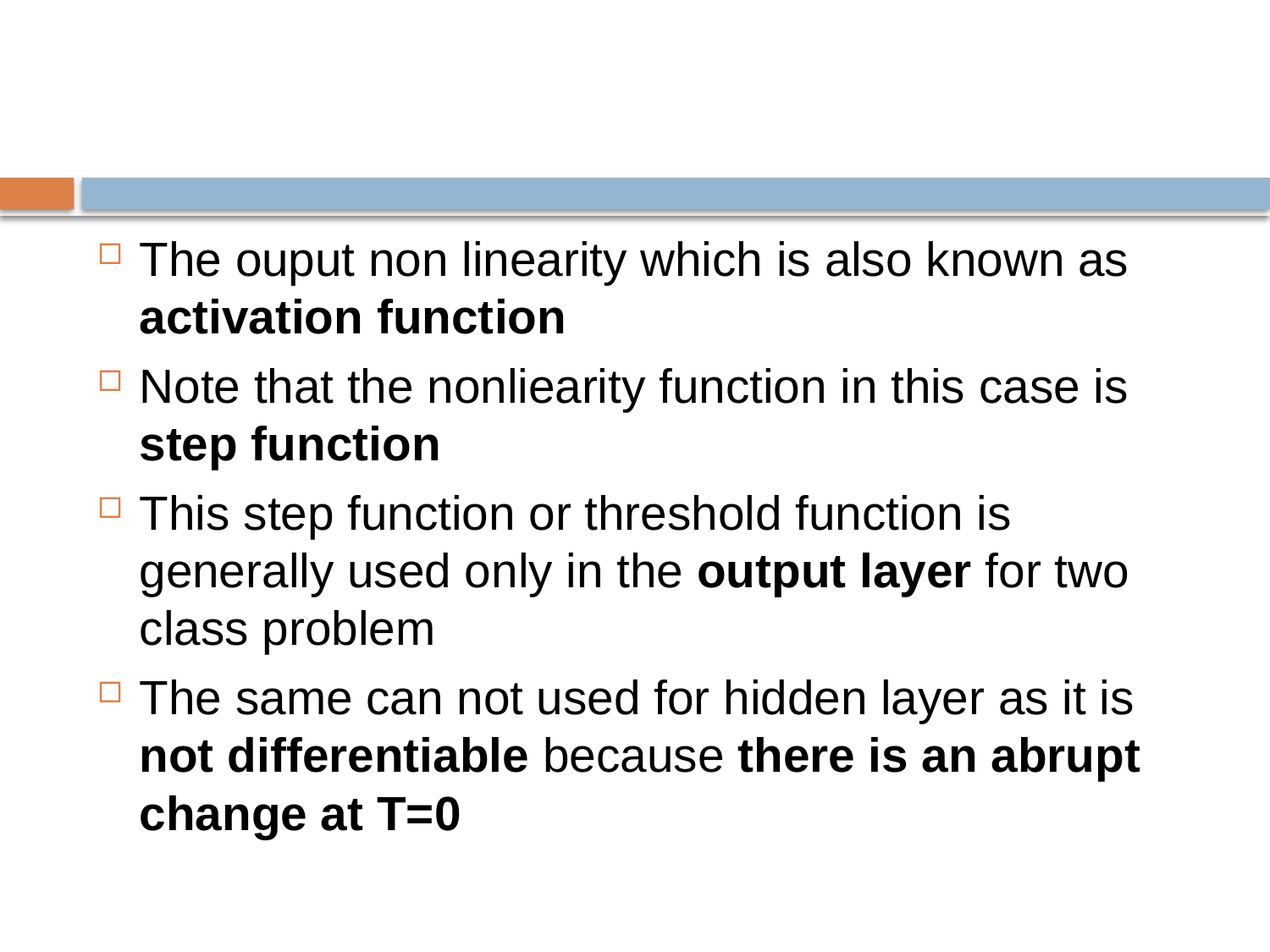

#
The ouput non linearity which is also known as activation function
Note that the nonliearity function in this case is step function
This step function or threshold function is generally used only in the output layer for two class problem
The same can not used for hidden layer as it is not differentiable because there is an abrupt change at T=0